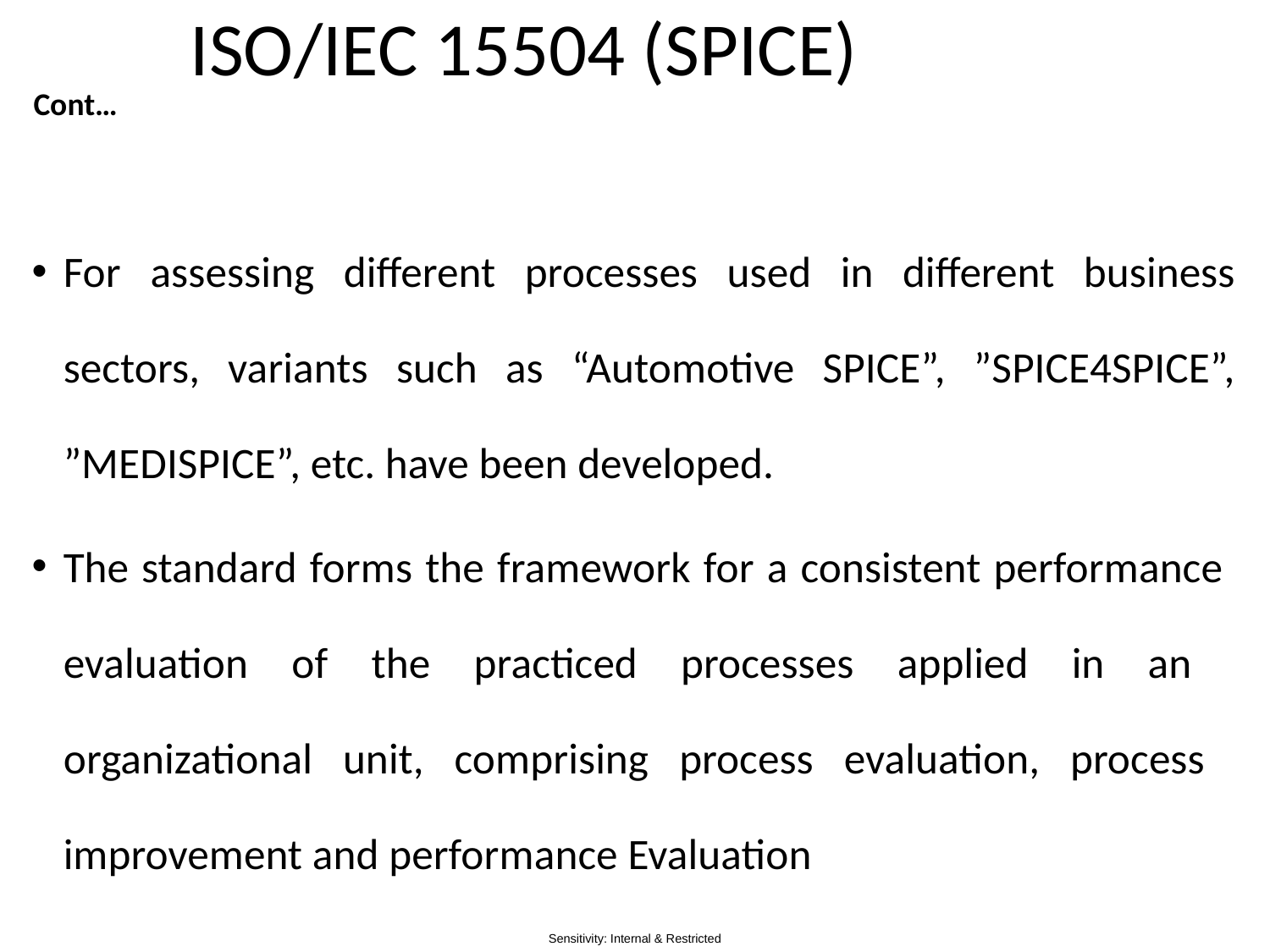

# ISO/IEC 15504 (SPICE)
Cont…
For assessing different processes used in different business sectors, variants such as “Automotive SPICE”, ”SPICE4SPICE”, ”MEDISPICE”, etc. have been developed.
The standard forms the framework for a consistent performance
evaluation of the practiced processes applied in an
organizational unit, comprising process evaluation, process
improvement and performance Evaluation